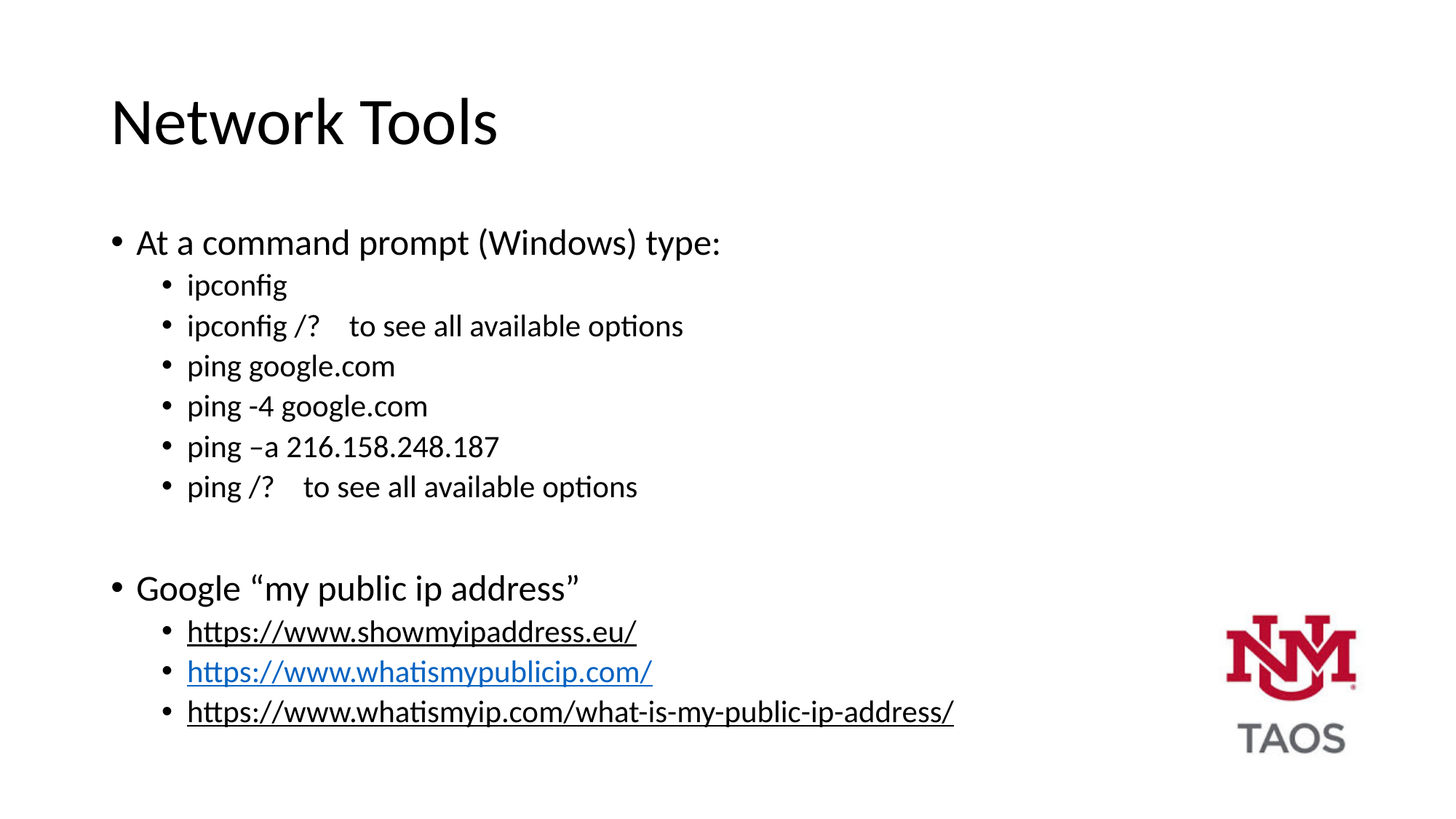

# Network Tools
At a command prompt (Windows) type:
ipconfig
ipconfig /?    to see all available options
ping google.com
ping -4 google.com
ping –a 216.158.248.187
ping /?    to see all available options

Google “my public ip address”
https://www.showmyipaddress.eu/
https://www.whatismypublicip.com/
https://www.whatismyip.com/what-is-my-public-ip-address/